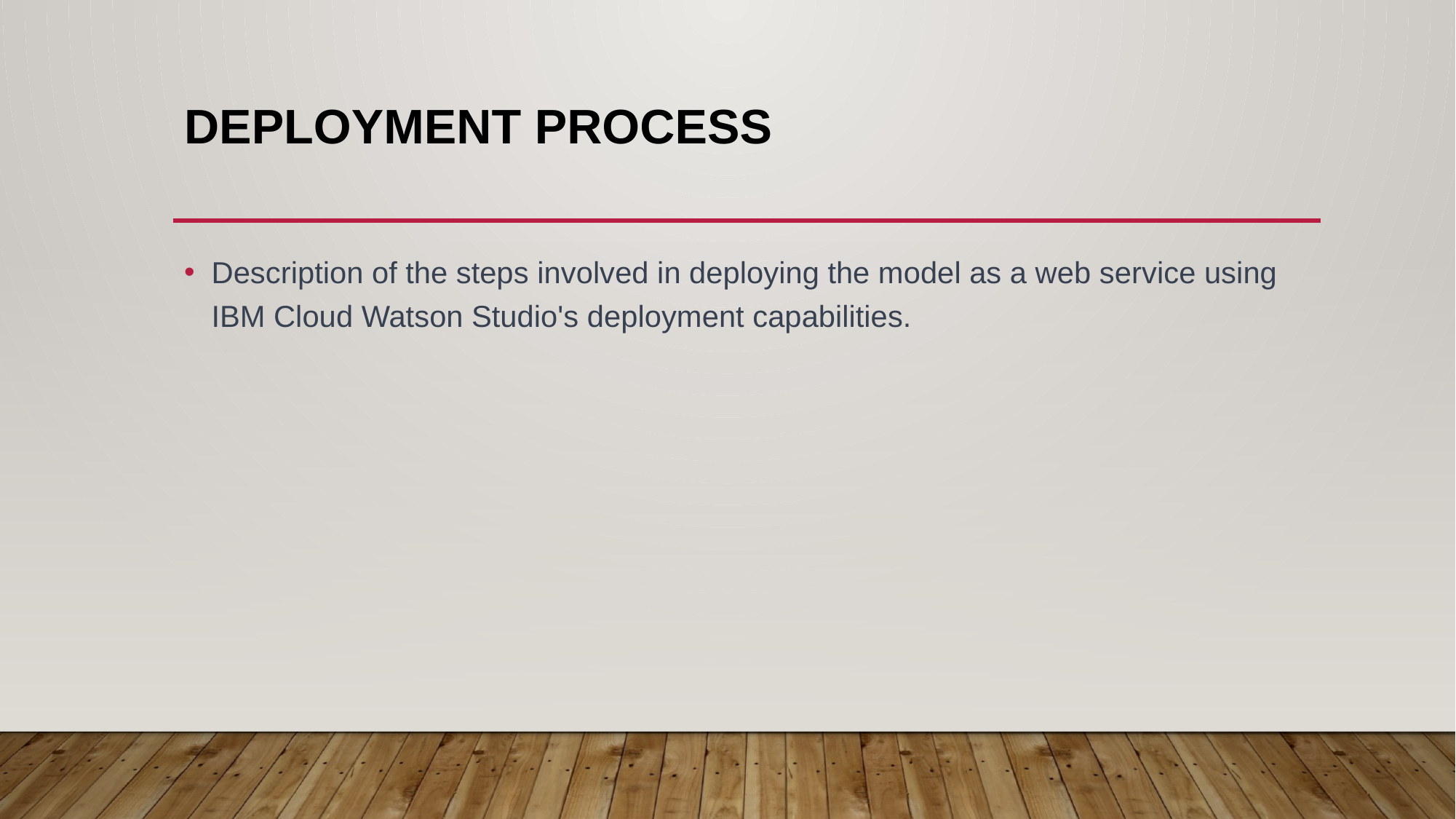

# Deployment Process
Description of the steps involved in deploying the model as a web service using IBM Cloud Watson Studio's deployment capabilities.